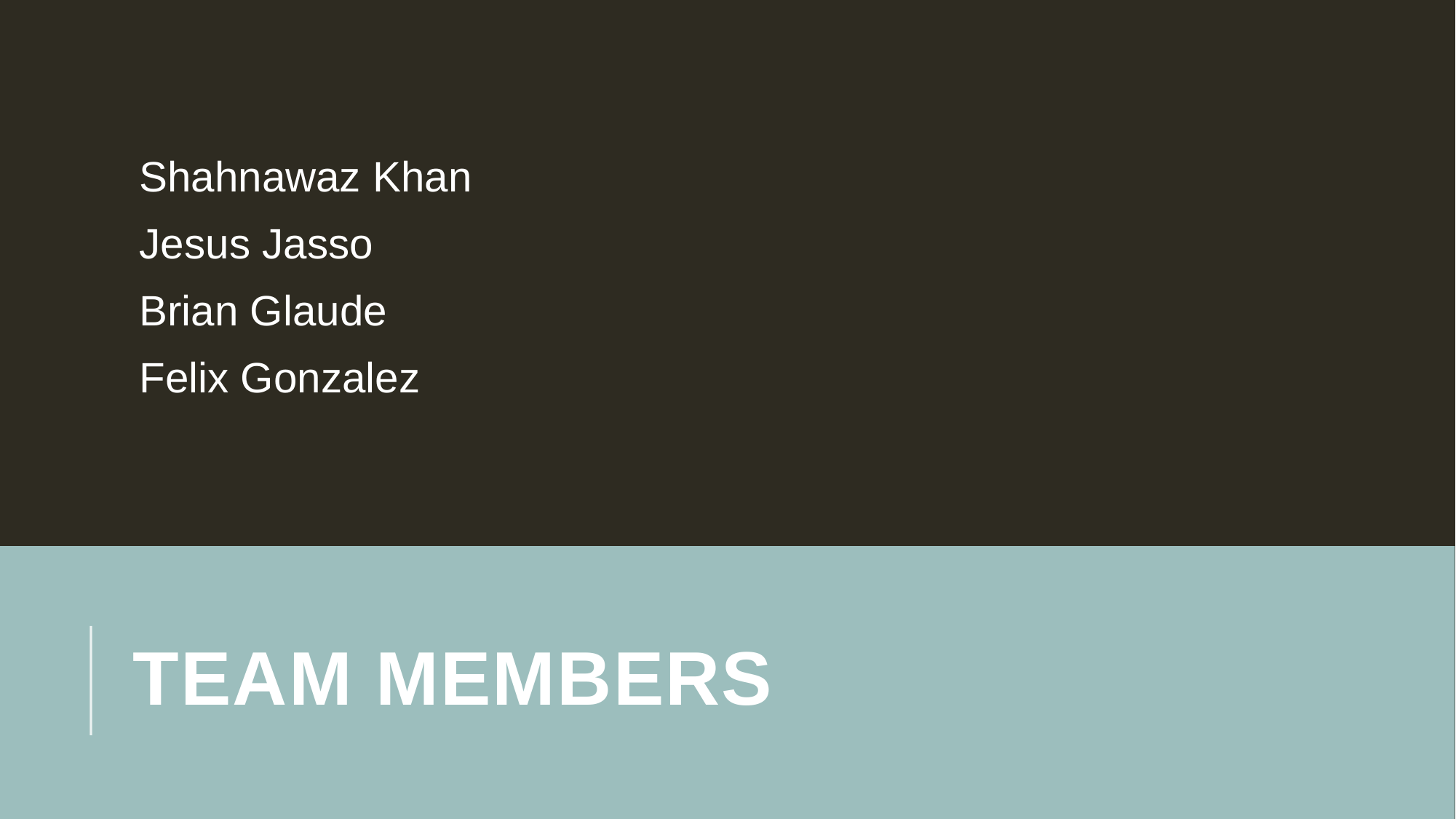

Shahnawaz Khan
Jesus Jasso
Brian Glaude
Felix Gonzalez

# Team Members